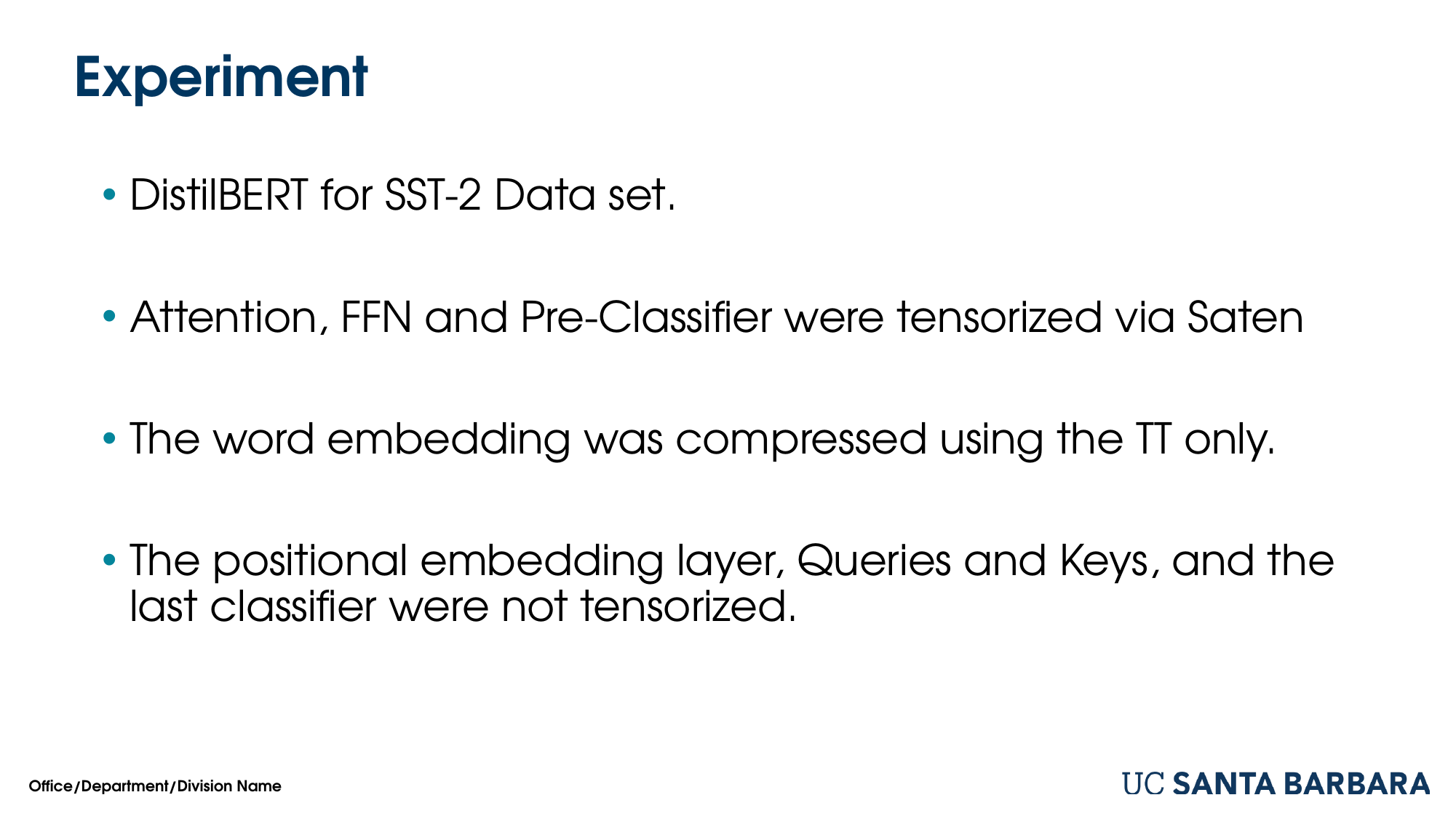

# Experiment
DistilBERT for SST-2 Data set.

Attention, FFN and Pre-Classifier were tensorized via Saten

The word embedding was compressed using the TT only.

The positional embedding layer, Queries and Keys, and the last classifier were not tensorized.